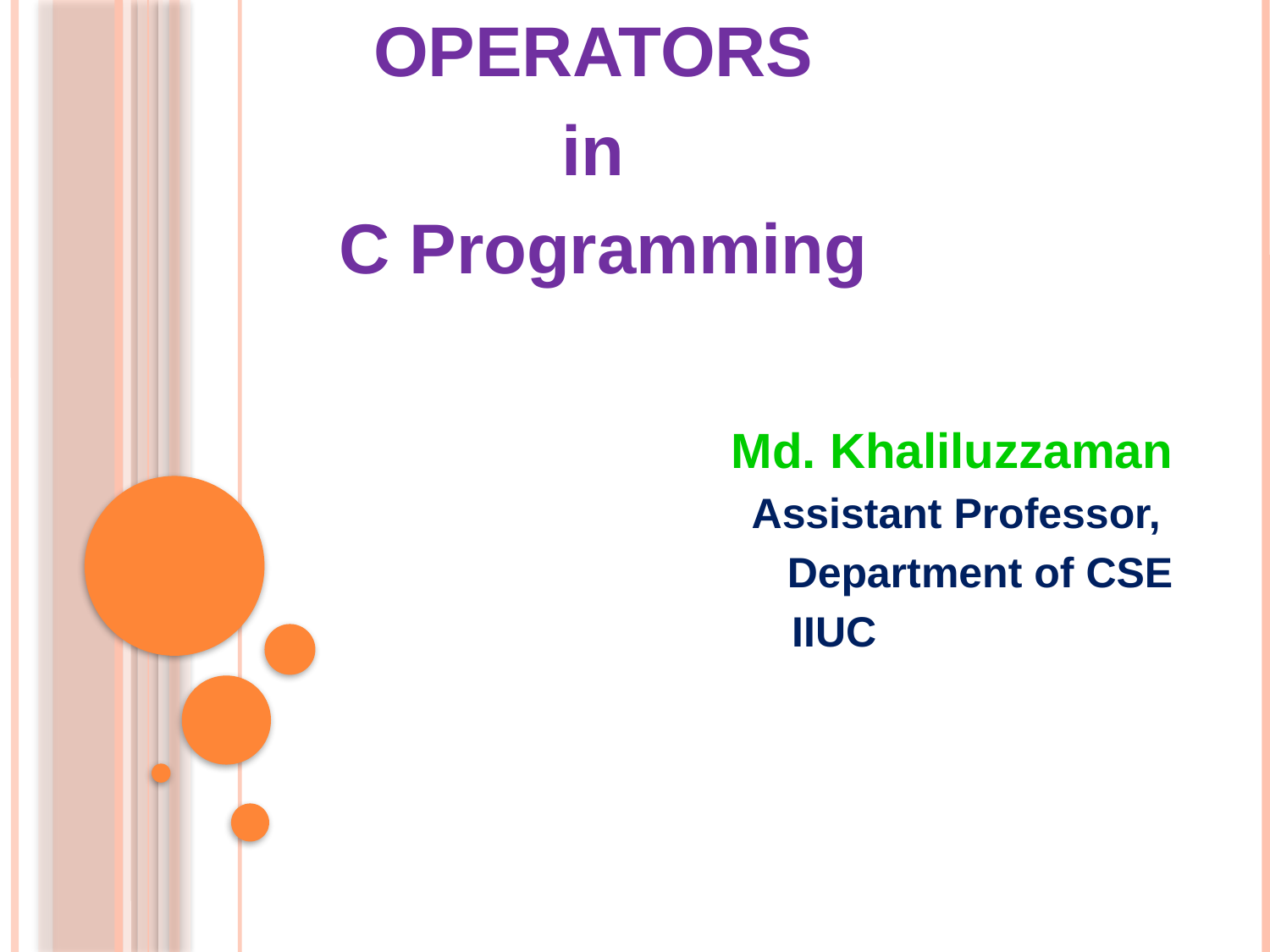

OPERATORS
in
C Programming
Md. Khaliluzzaman
Assistant Professor,
Department of CSE
IIUC